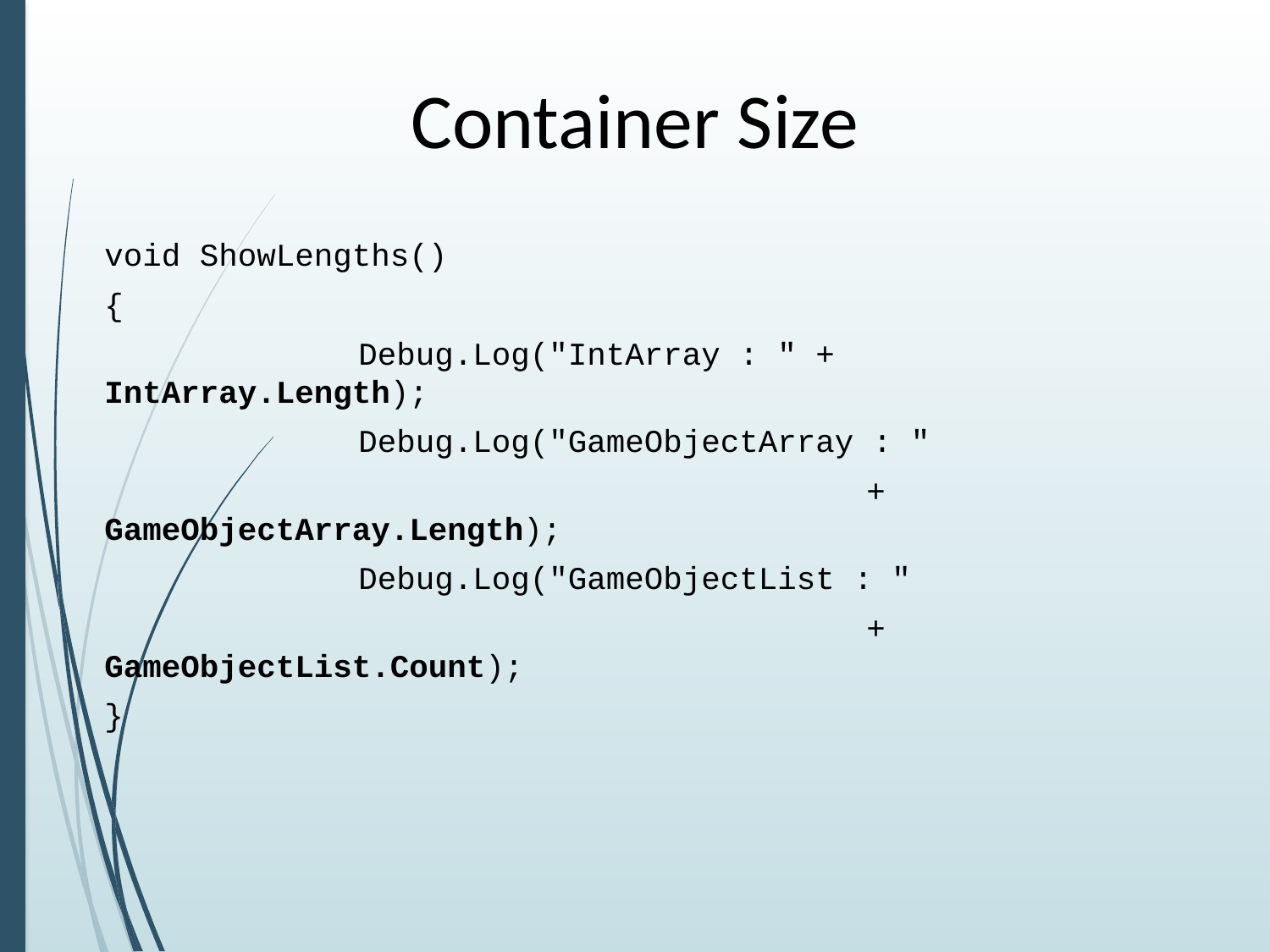

# Container Size
void ShowLengths()
{
		Debug.Log("IntArray : " + IntArray.Length);
		Debug.Log("GameObjectArray : "
						+ GameObjectArray.Length);
		Debug.Log("GameObjectList : "
						+ GameObjectList.Count);
}